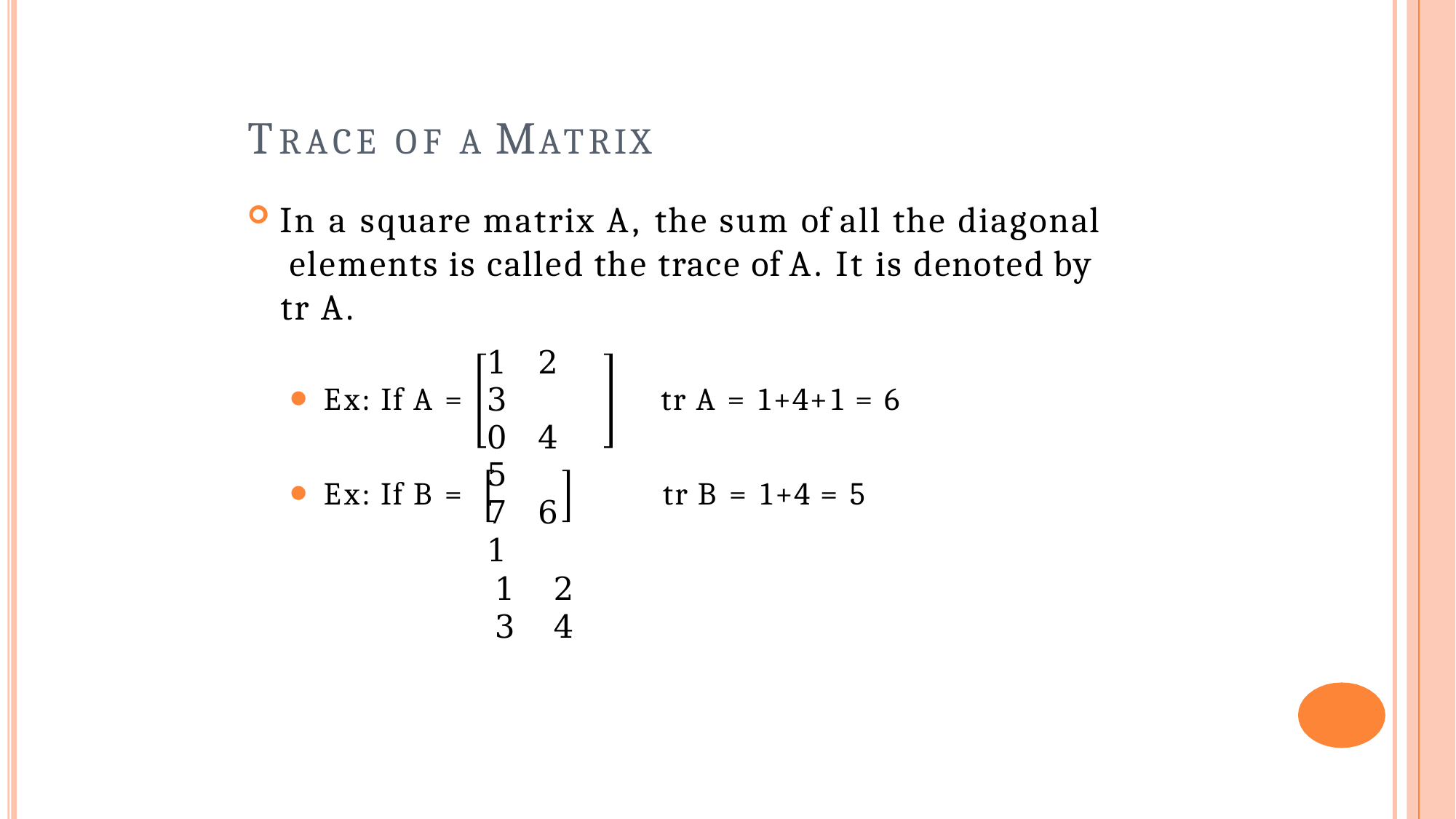

# TRACE OF A MATRIX
In a square matrix A, the sum of all the diagonal  elements is called the trace of A. It is denoted by  tr A.
1	2	3
0	4	5
7	6	1
1	2
3	4

Ex: If A =
tr A = 1+4+1 = 6

Ex: If B =
tr B = 1+4 = 5